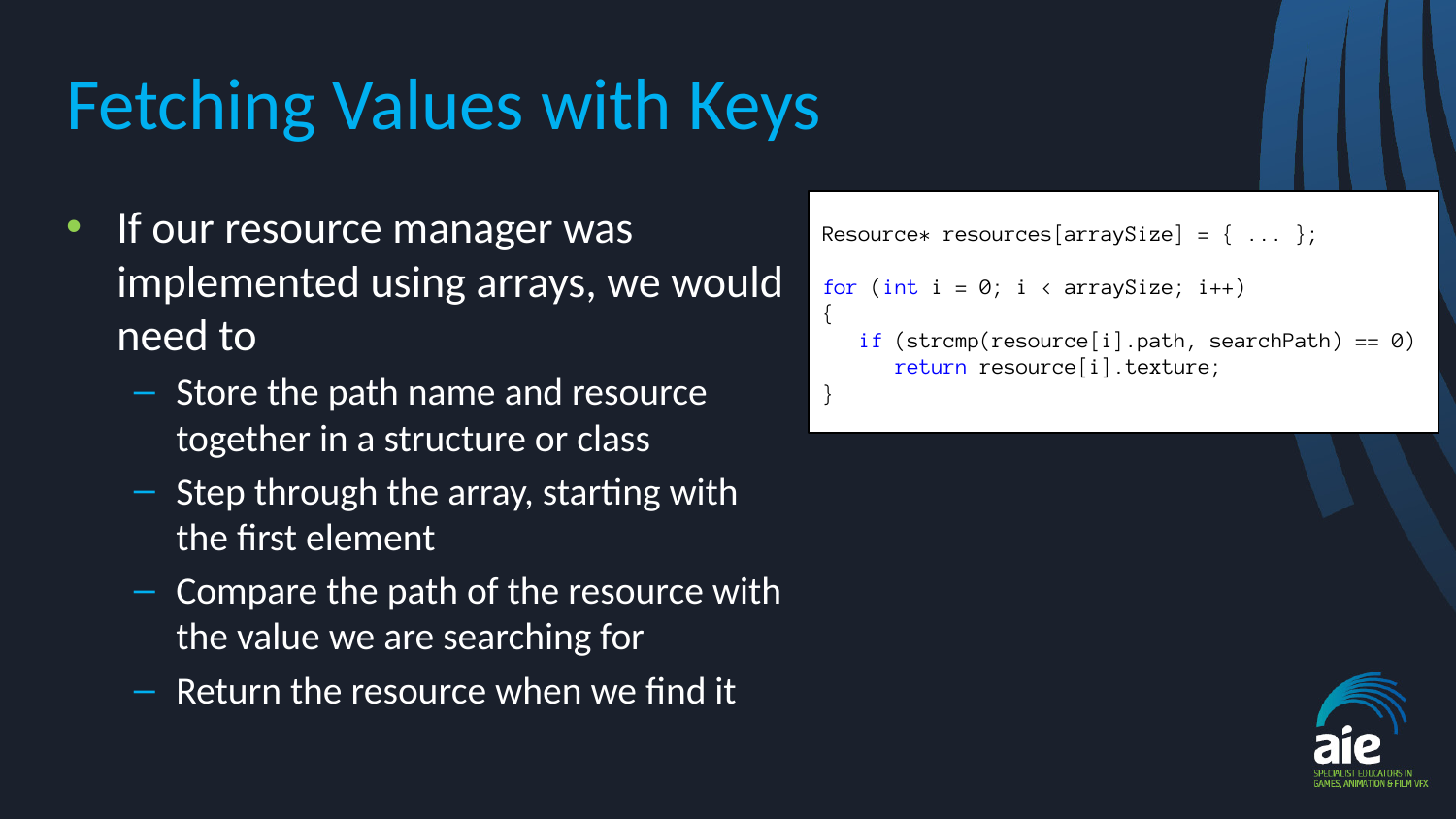

# Fetching Values with Keys
If our resource manager was implemented using arrays, we would need to
Store the path name and resource together in a structure or class
Step through the array, starting with the first element
Compare the path of the resource with the value we are searching for
Return the resource when we find it
Resource* resources[arraySize] = { ... };

for (int i = 0; i < arraySize; i++)
{
   if (strcmp(resource[i].path, searchPath) == 0)
      return resource[i].texture;
}